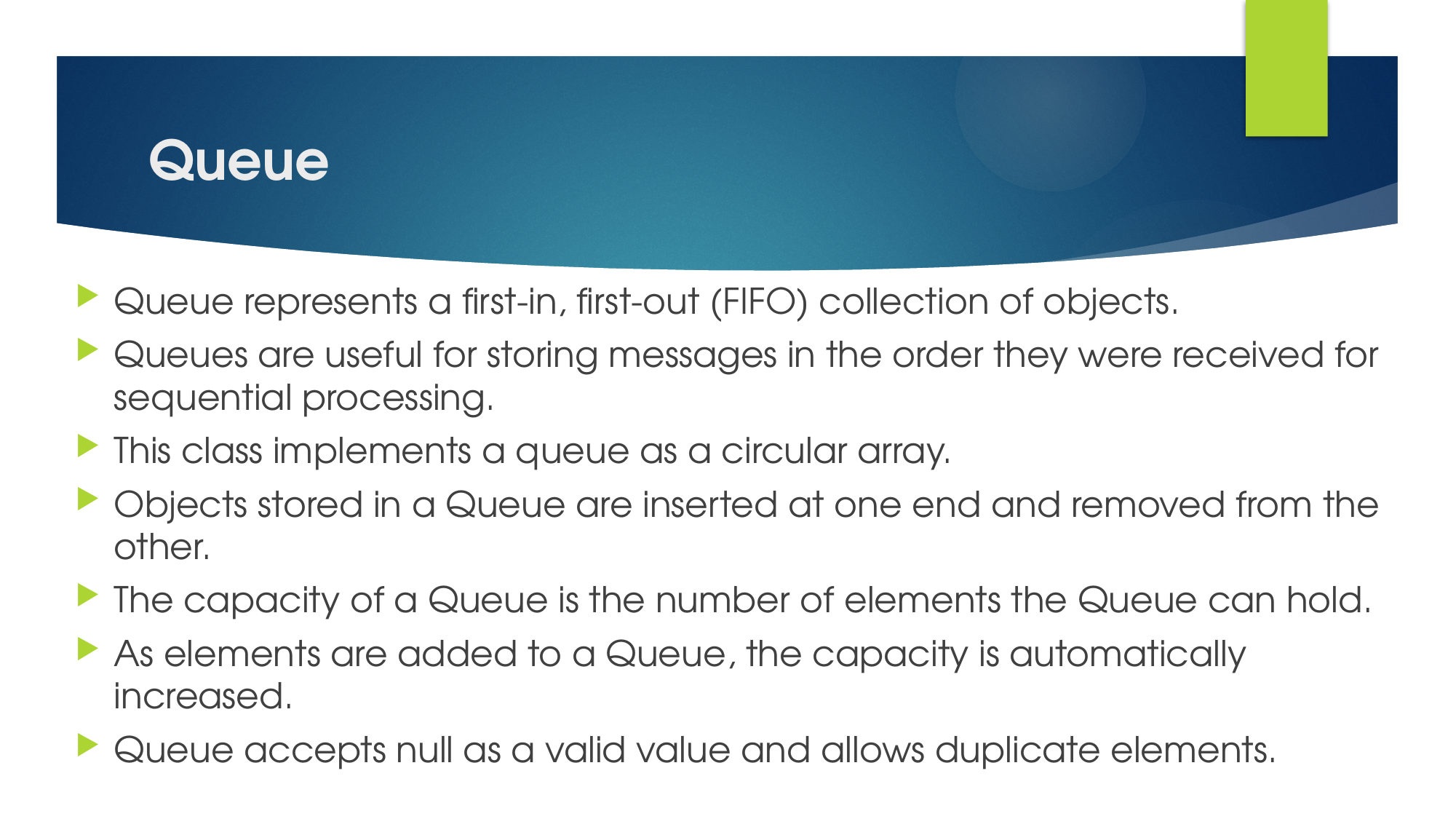

# Queue
Queue represents a first-in, first-out (FIFO) collection of objects.
Queues are useful for storing messages in the order they were received for sequential processing.
This class implements a queue as a circular array.
Objects stored in a Queue are inserted at one end and removed from the other.
The capacity of a Queue is the number of elements the Queue can hold.
As elements are added to a Queue, the capacity is automatically increased.
Queue accepts null as a valid value and allows duplicate elements.